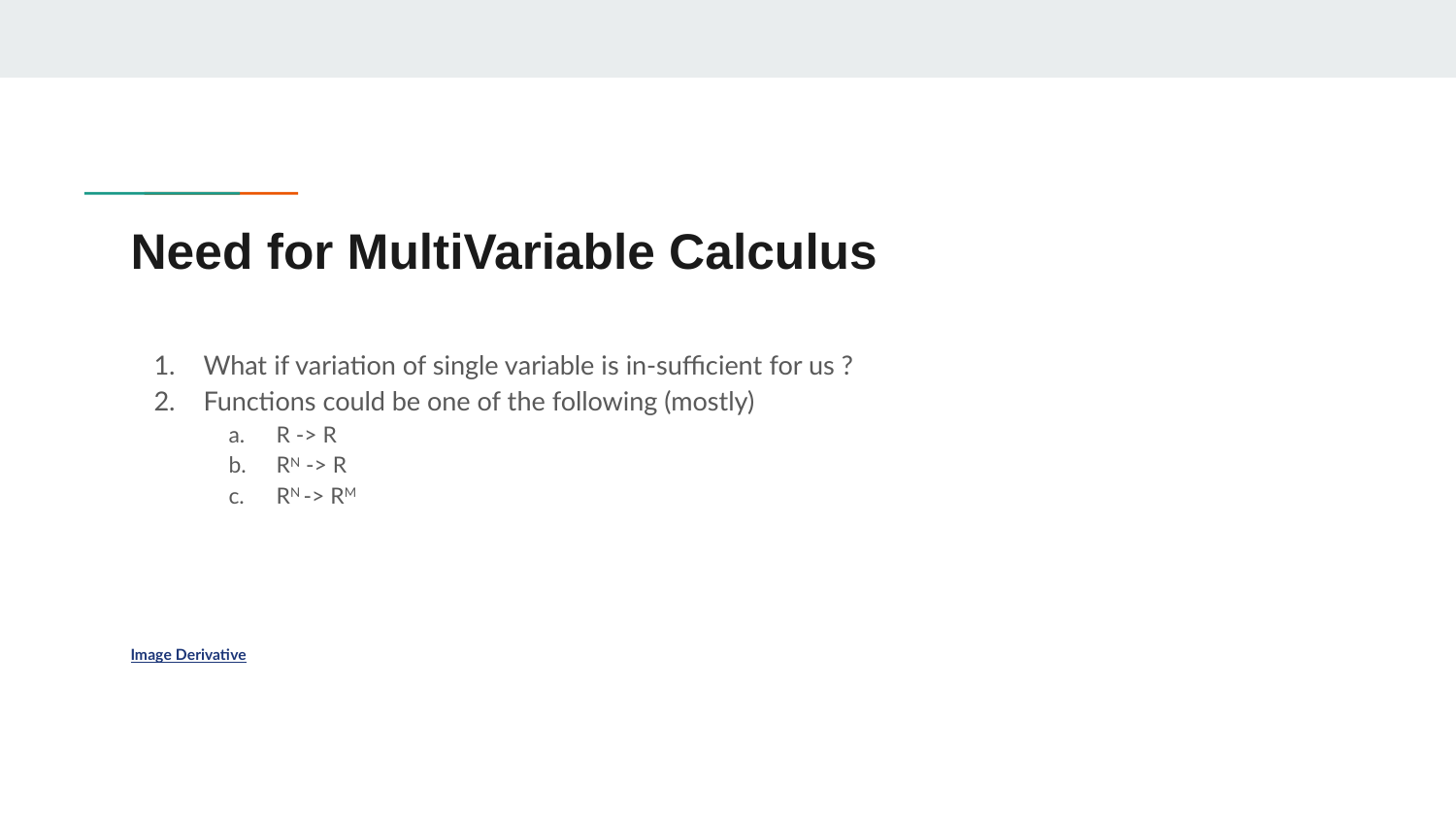

# Need for MultiVariable Calculus
What if variation of single variable is in-sufficient for us ?
Functions could be one of the following (mostly)
R -> R
RN -> R
RN -> RM

Image Derivative